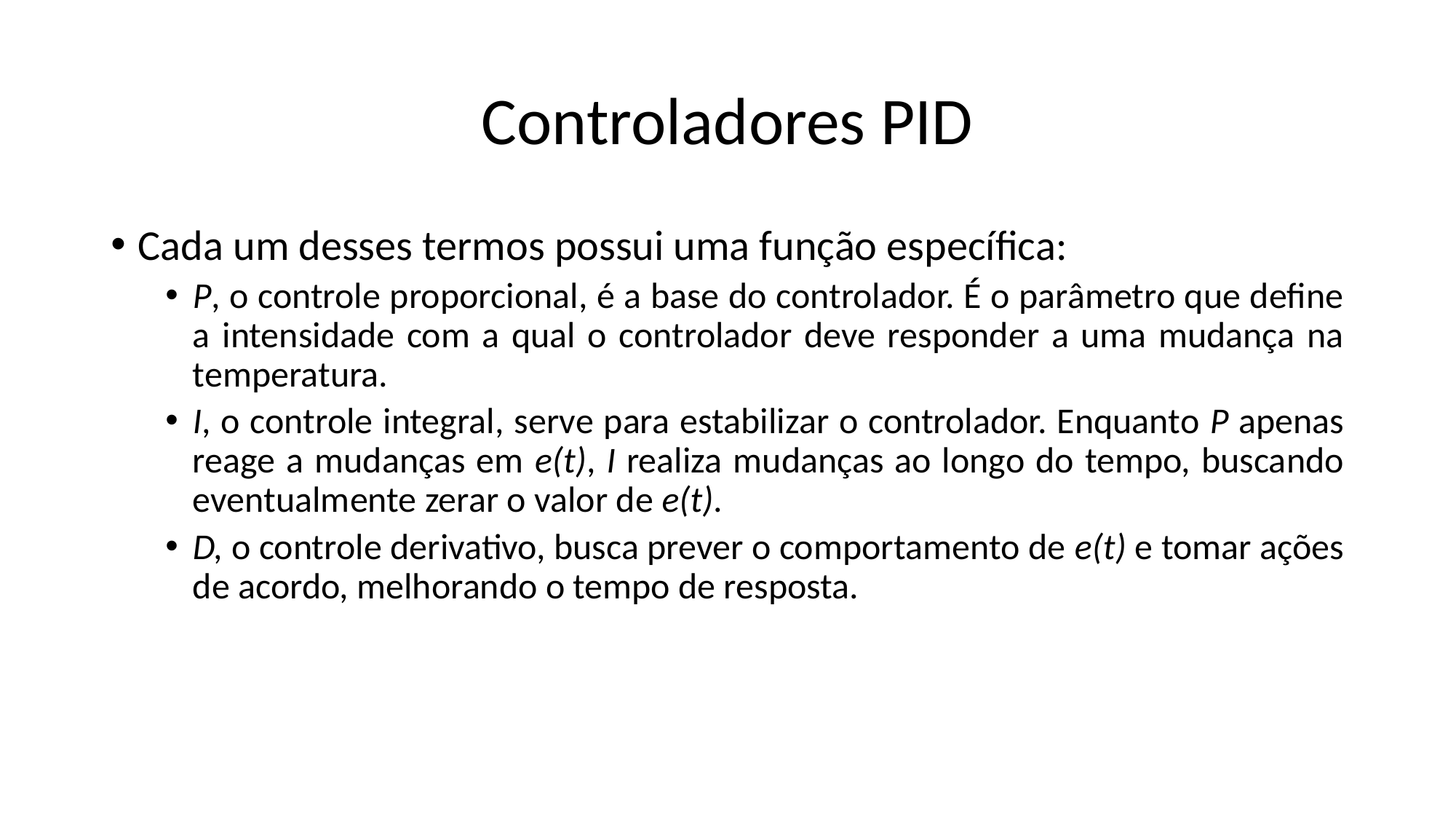

# Controladores PID
Cada um desses termos possui uma função específica:
P, o controle proporcional, é a base do controlador. É o parâmetro que define a intensidade com a qual o controlador deve responder a uma mudança na temperatura.
I, o controle integral, serve para estabilizar o controlador. Enquanto P apenas reage a mudanças em e(t), I realiza mudanças ao longo do tempo, buscando eventualmente zerar o valor de e(t).
D, o controle derivativo, busca prever o comportamento de e(t) e tomar ações de acordo, melhorando o tempo de resposta.